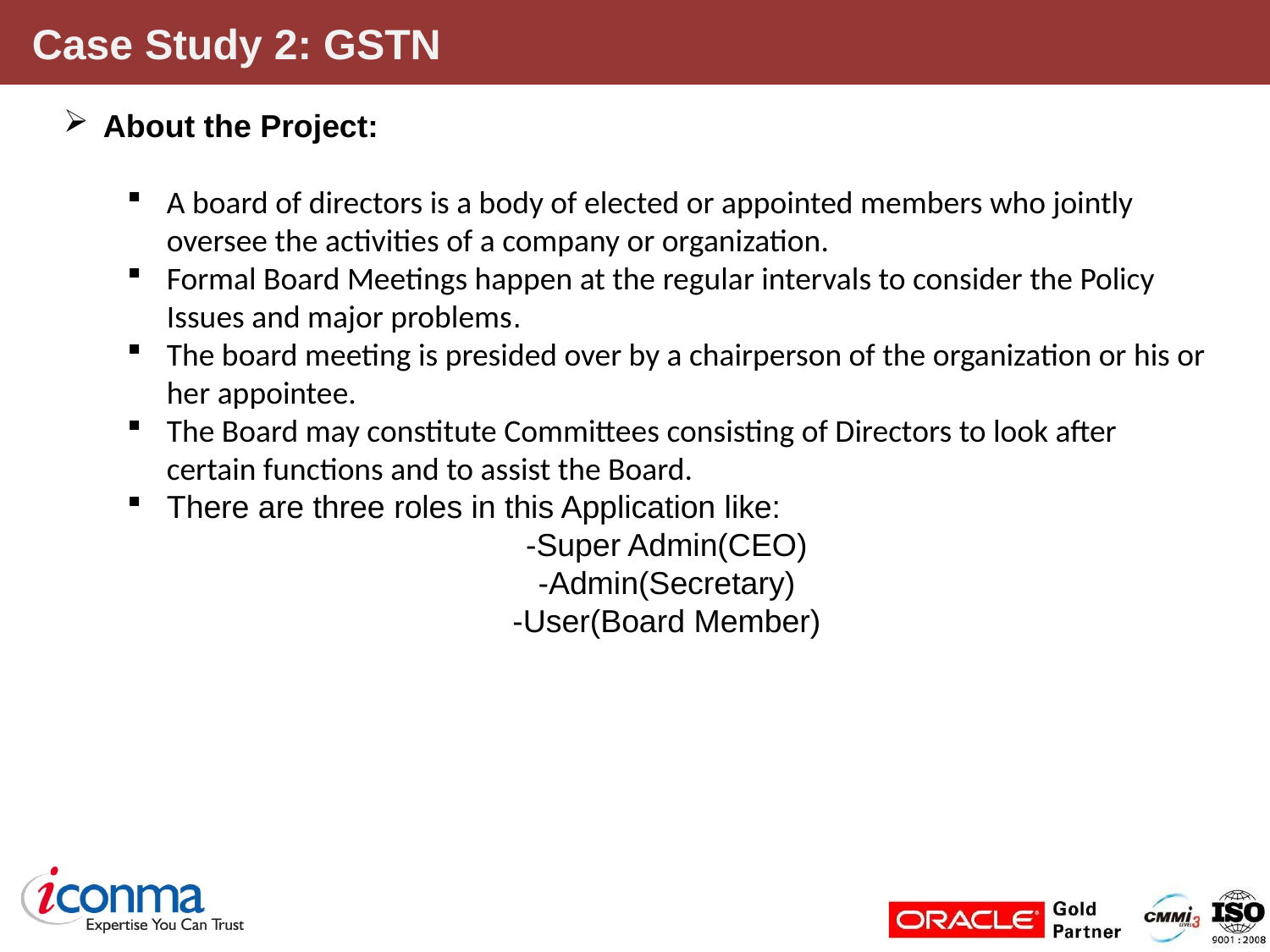

# Case Study 2: GSTN
About the Project:

A board of directors is a body of elected or appointed members who jointly oversee the activities of a company or organization.
Formal Board Meetings happen at the regular intervals to consider the Policy Issues and major problems.
The board meeting is presided over by a chairperson of the organization or his or her appointee.
The Board may constitute Committees consisting of Directors to look after certain functions and to assist the Board.
There are three roles in this Application like:
-Super Admin(CEO)
-Admin(Secretary)
-User(Board Member)